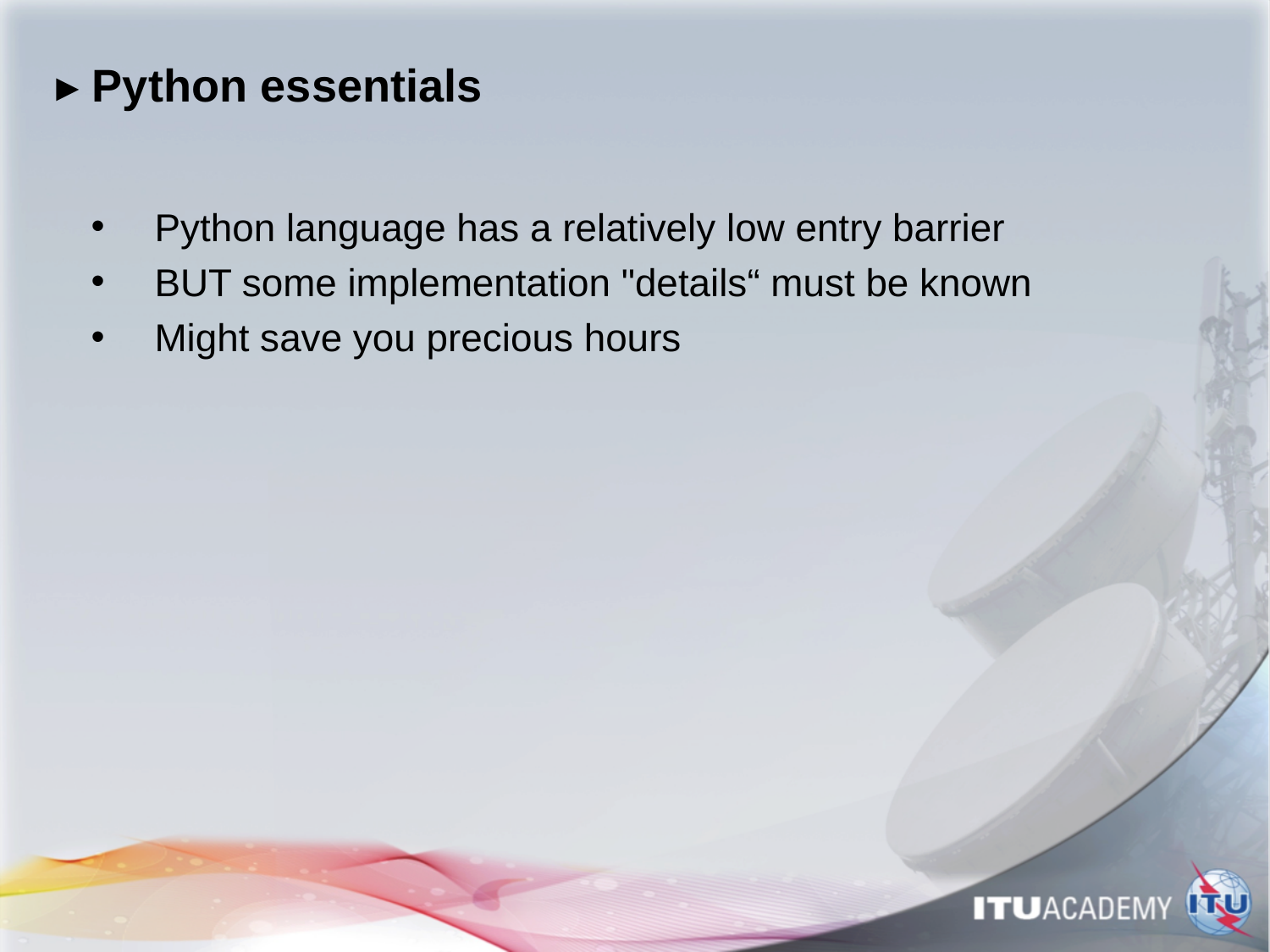

# ▸ Python essentials
Python language has a relatively low entry barrier
BUT some implementation "details“ must be known
Might save you precious hours